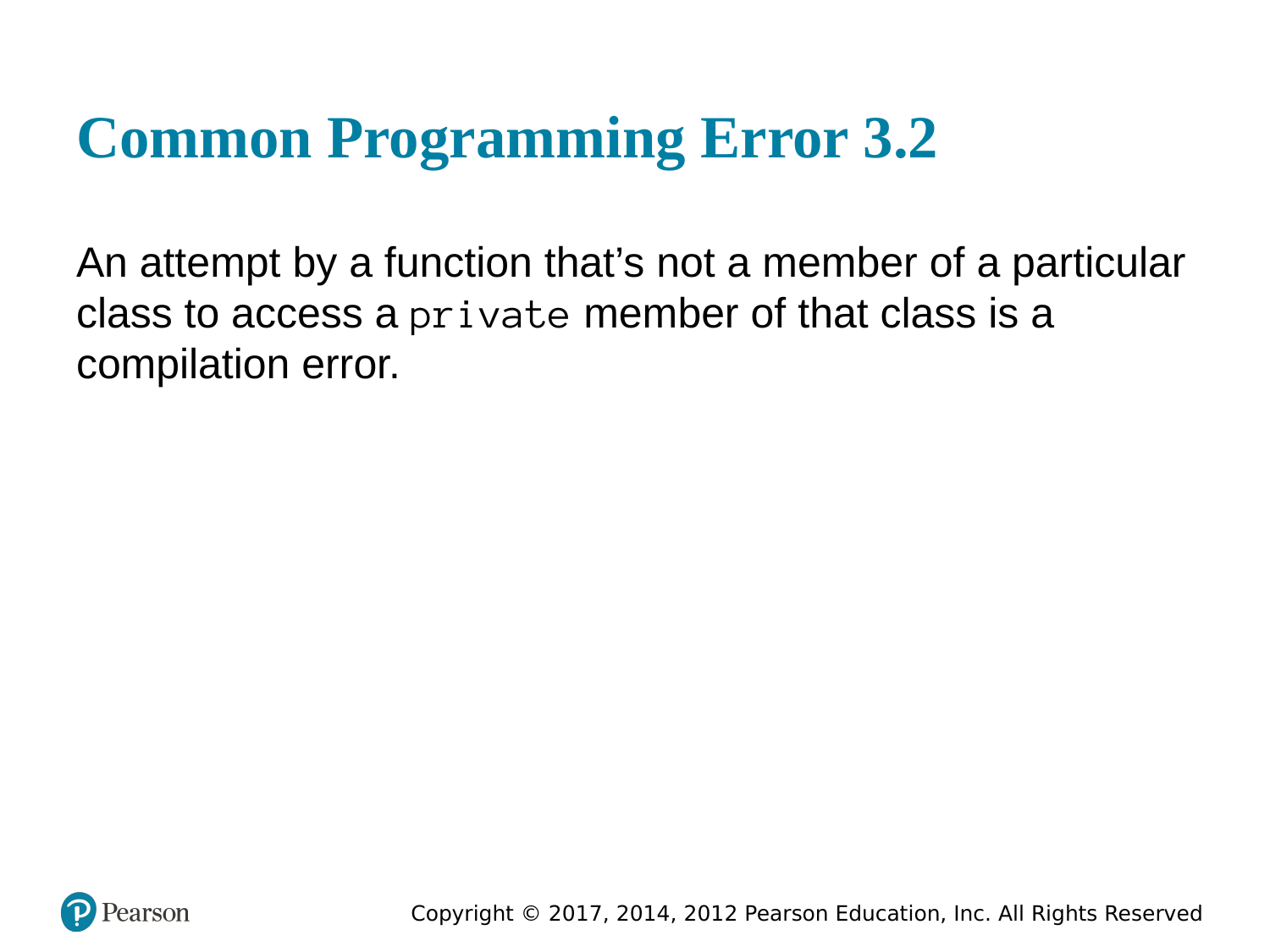

# Common Programming Error 3.2
An attempt by a function that’s not a member of a particular class to access a private member of that class is a compilation error.